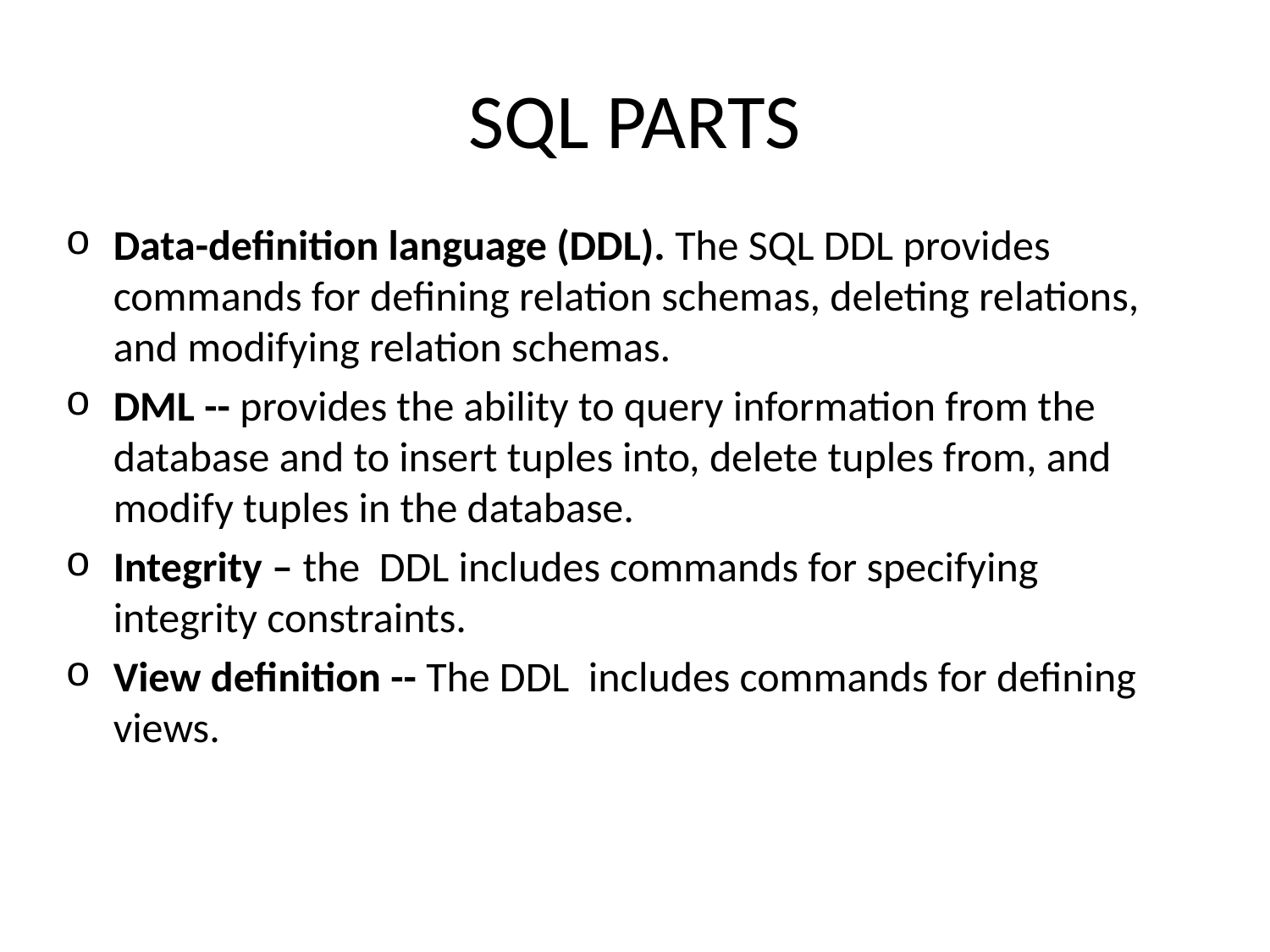

# SQL Parts
Data-definition language (DDL). The SQL DDL provides commands for defining relation schemas, deleting relations, and modifying relation schemas.
DML -- provides the ability to query information from the database and to insert tuples into, delete tuples from, and modify tuples in the database.
Integrity – the  DDL includes commands for specifying integrity constraints.
View definition -- The DDL  includes commands for defining views.